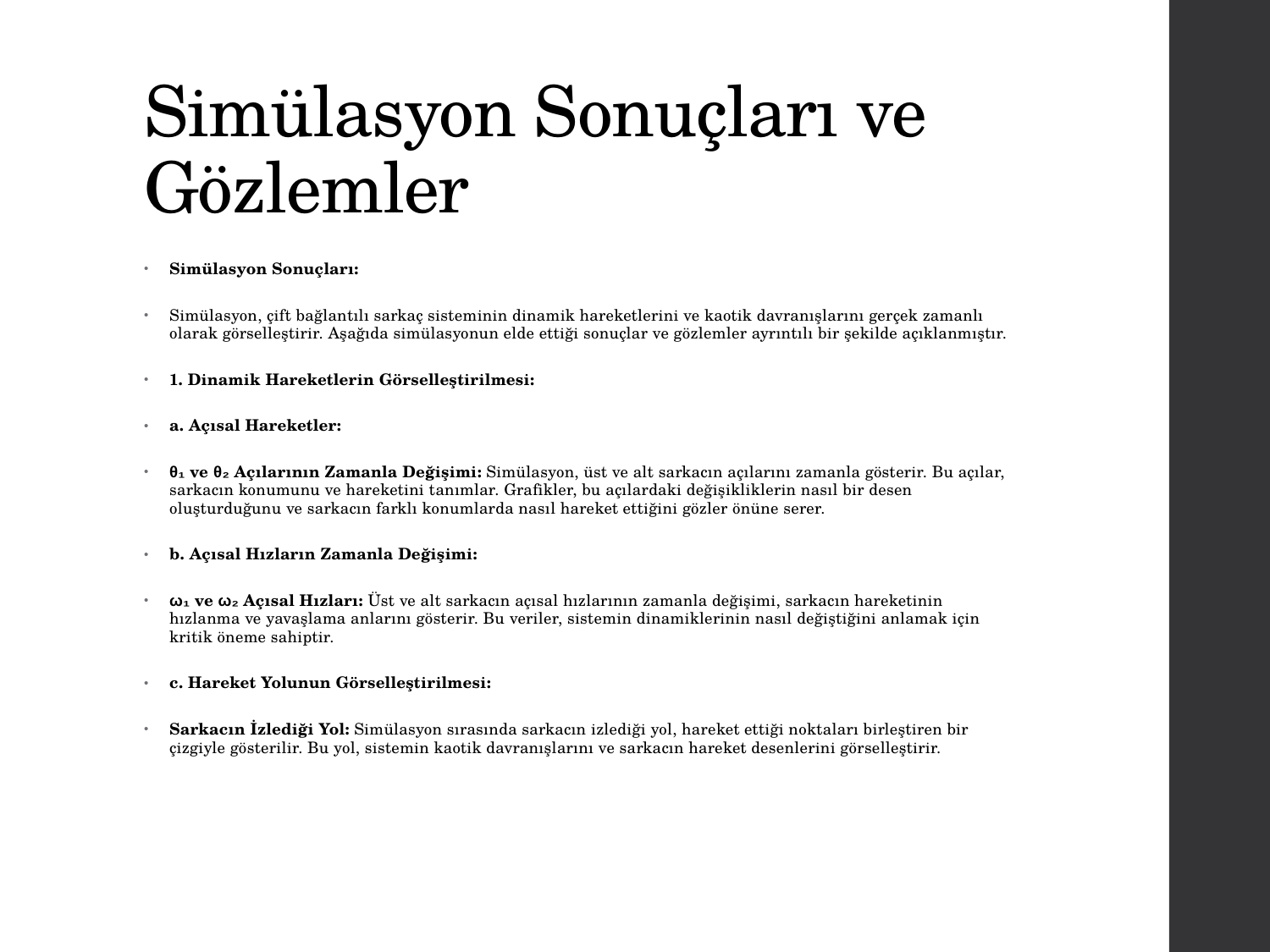

# Simülasyon Sonuçları ve Gözlemler
Simülasyon Sonuçları:
Simülasyon, çift bağlantılı sarkaç sisteminin dinamik hareketlerini ve kaotik davranışlarını gerçek zamanlı olarak görselleştirir. Aşağıda simülasyonun elde ettiği sonuçlar ve gözlemler ayrıntılı bir şekilde açıklanmıştır.
1. Dinamik Hareketlerin Görselleştirilmesi:
a. Açısal Hareketler:
θ₁ ve θ₂ Açılarının Zamanla Değişimi: Simülasyon, üst ve alt sarkacın açılarını zamanla gösterir. Bu açılar, sarkacın konumunu ve hareketini tanımlar. Grafikler, bu açılardaki değişikliklerin nasıl bir desen oluşturduğunu ve sarkacın farklı konumlarda nasıl hareket ettiğini gözler önüne serer.
b. Açısal Hızların Zamanla Değişimi:
ω₁ ve ω₂ Açısal Hızları: Üst ve alt sarkacın açısal hızlarının zamanla değişimi, sarkacın hareketinin hızlanma ve yavaşlama anlarını gösterir. Bu veriler, sistemin dinamiklerinin nasıl değiştiğini anlamak için kritik öneme sahiptir.
c. Hareket Yolunun Görselleştirilmesi:
Sarkacın İzlediği Yol: Simülasyon sırasında sarkacın izlediği yol, hareket ettiği noktaları birleştiren bir çizgiyle gösterilir. Bu yol, sistemin kaotik davranışlarını ve sarkacın hareket desenlerini görselleştirir.